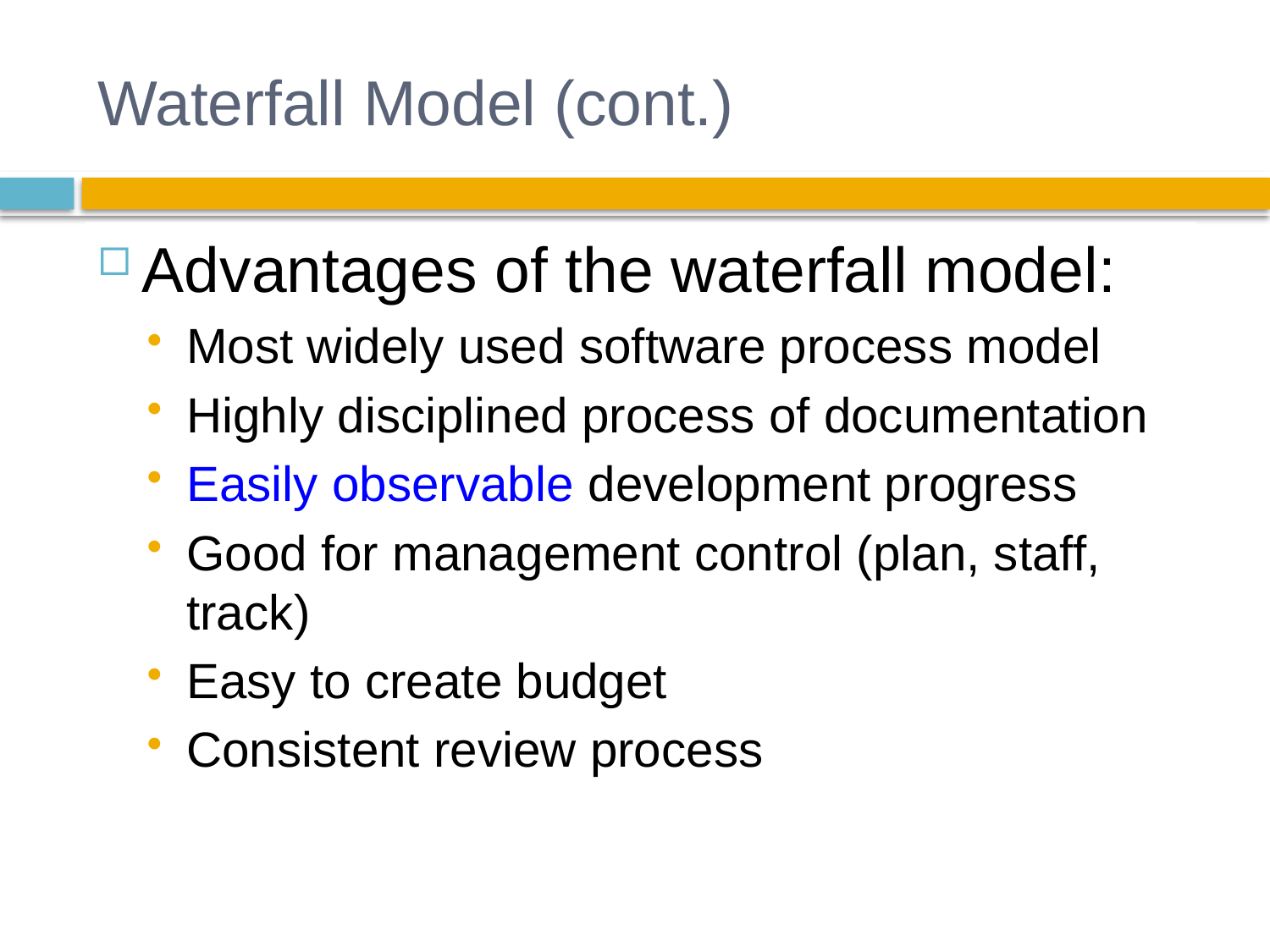

# Waterfall Model (cont.)
Advantages of the waterfall model:
Most widely used software process model
Highly disciplined process of documentation
Easily observable development progress
Good for management control (plan, staff, track)
Easy to create budget
Consistent review process